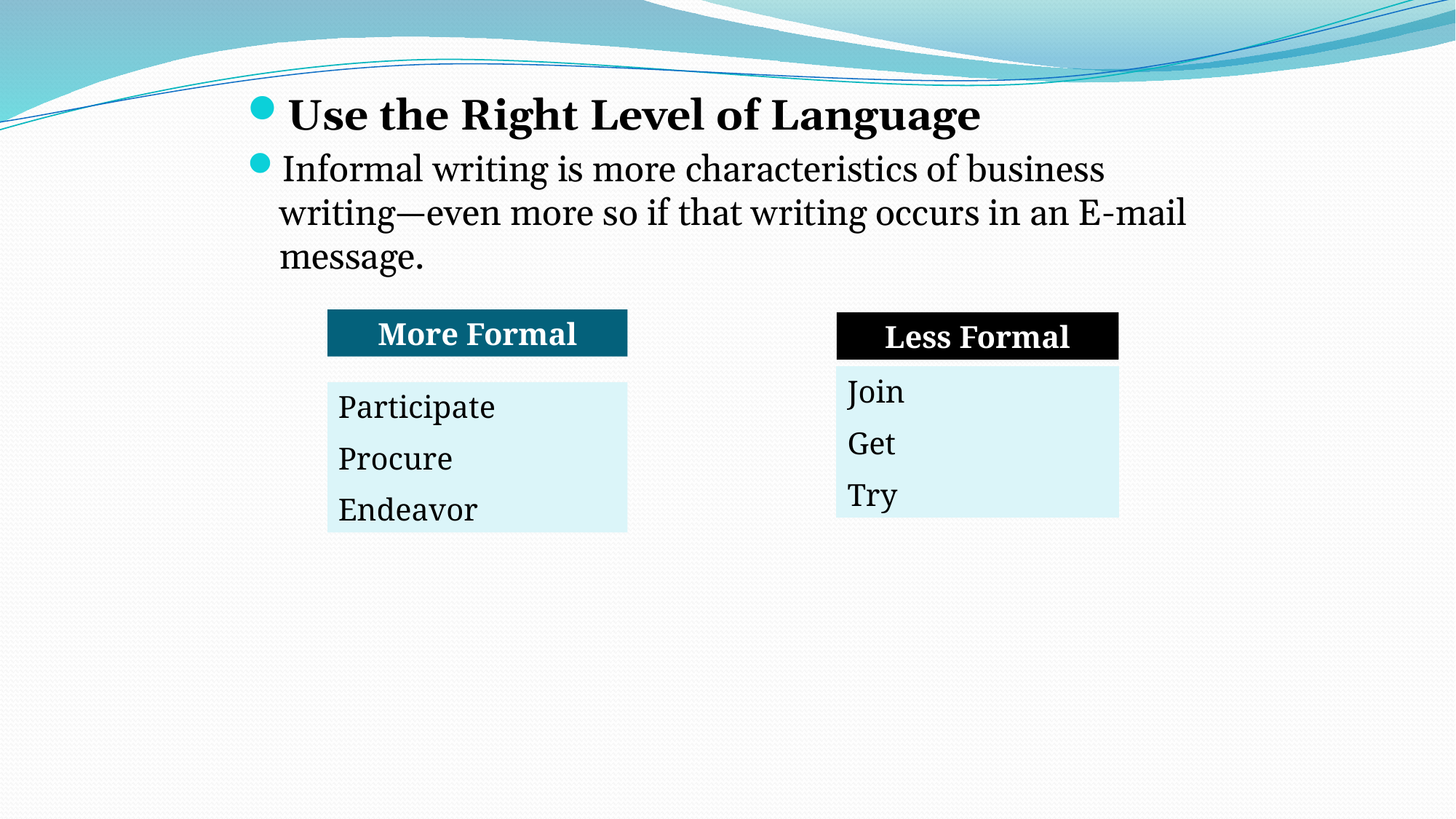

Use the Right Level of Language
Informal writing is more characteristics of business writing—even more so if that writing occurs in an E-mail message.

#
More Formal
Less Formal
Join
Get
Try
Participate
Procure
Endeavor